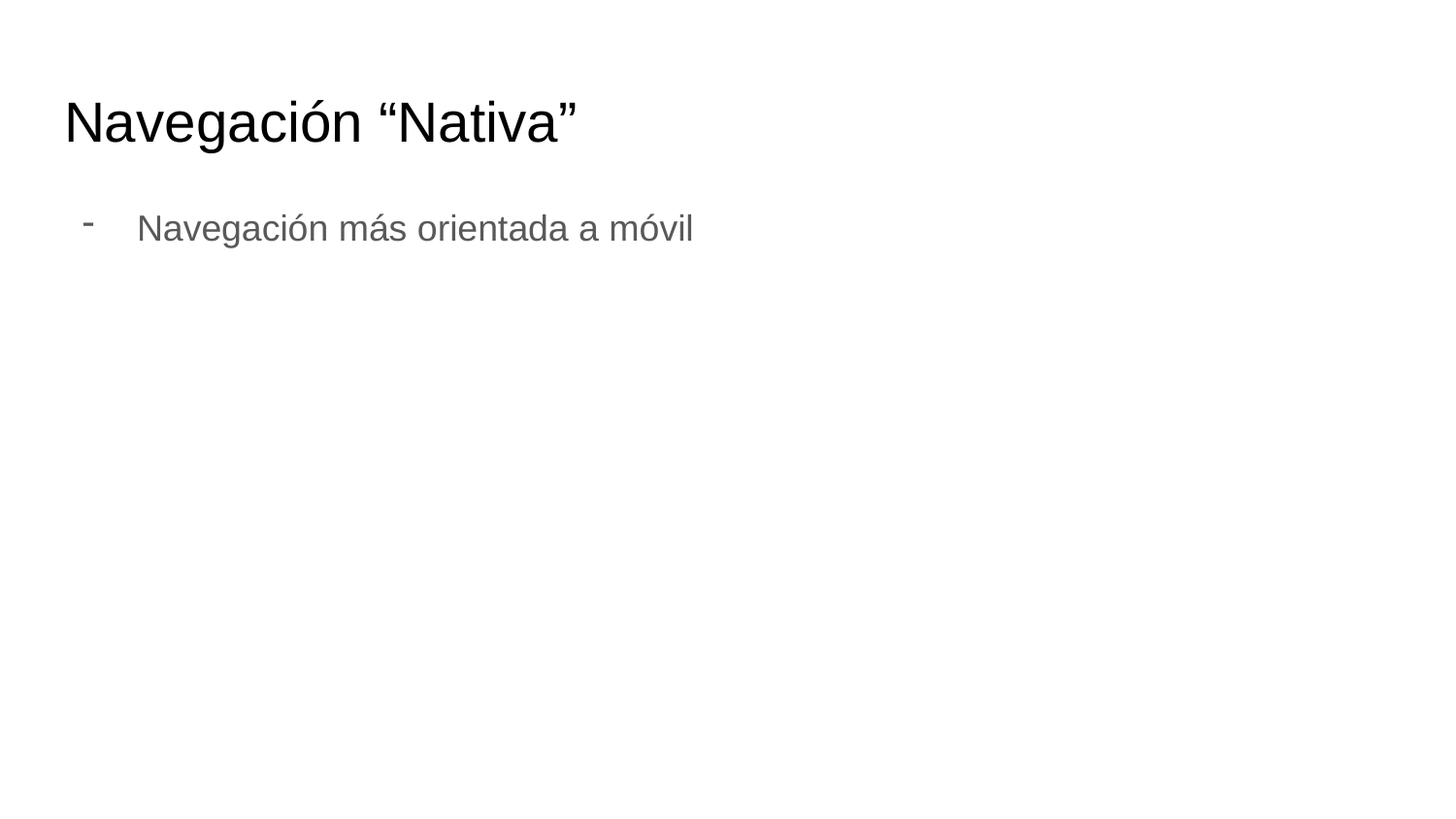

# Navegación “Nativa”
Navegación más orientada a móvil